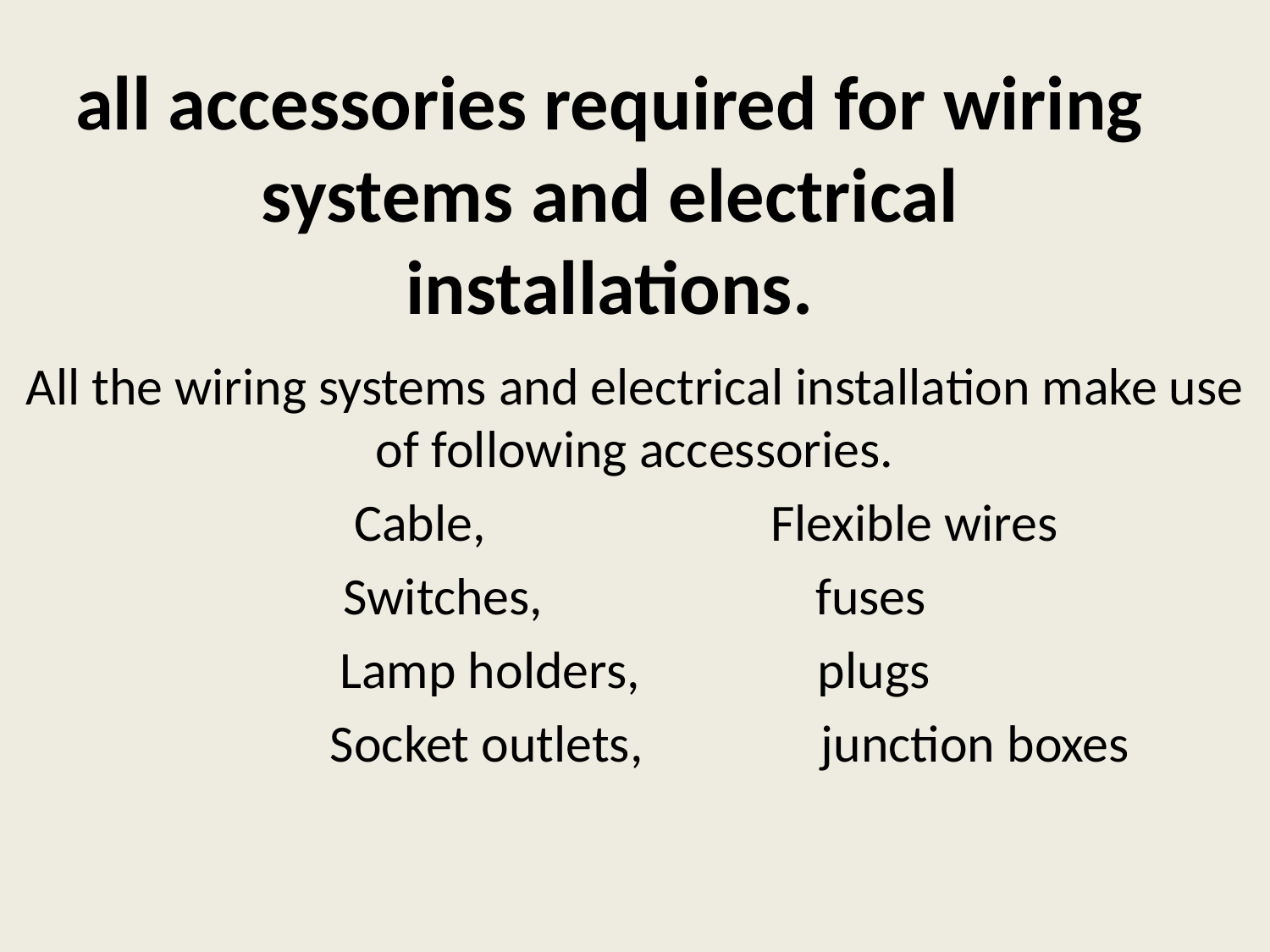

# all accessories required for wiring systems and electrical installations.
All the wiring systems and electrical installation make use of following accessories.
            Cable,                        Flexible wires
Switches,                       fuses
Lamp holders,               plugs
                Socket outlets,               junction boxes